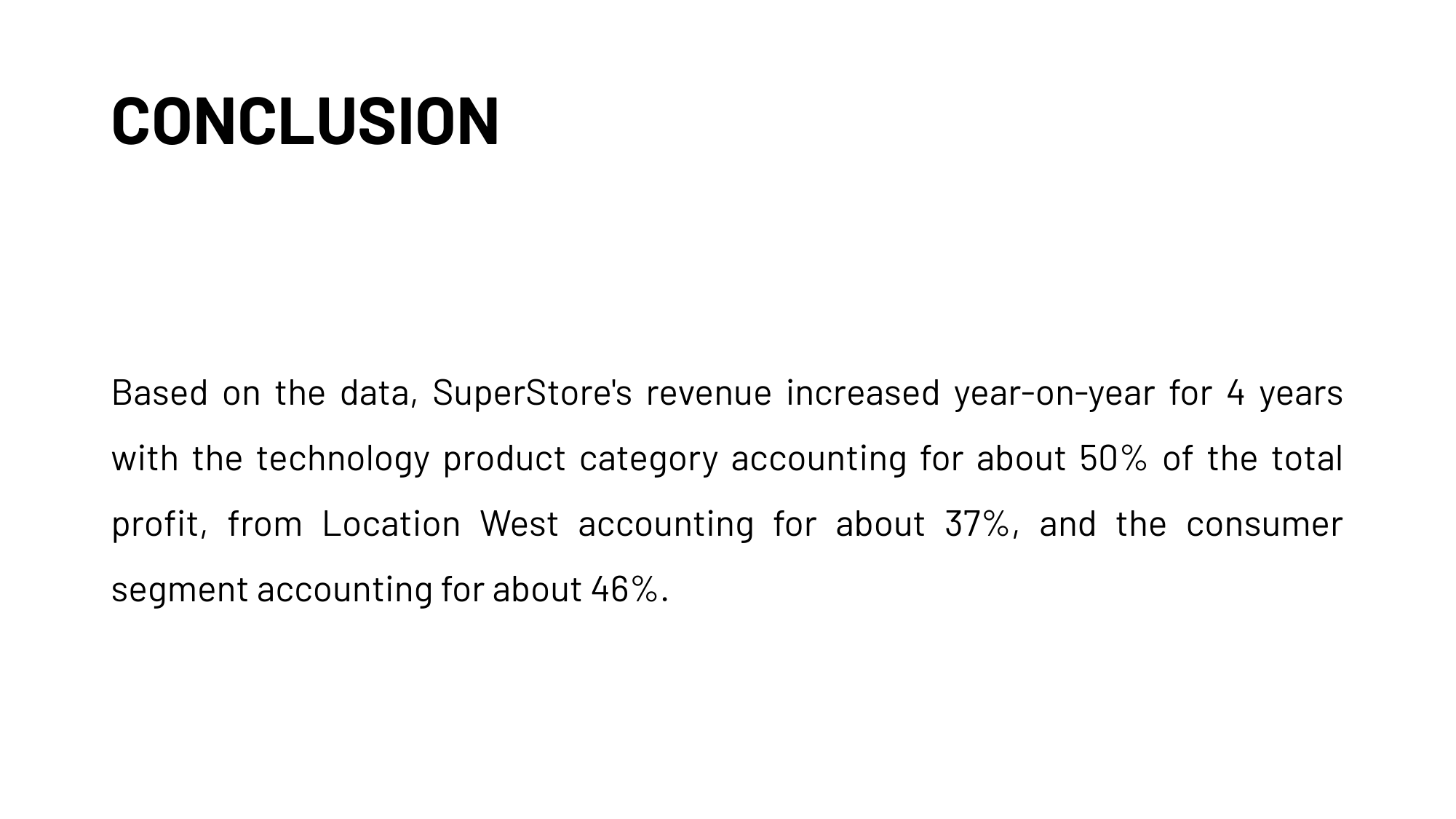

# CONCLUSION
Based on the data, SuperStore's revenue increased year-on-year for 4 years with the technology product category accounting for about 50% of the total profit, from Location West accounting for about 37%, and the consumer segment accounting for about 46%.